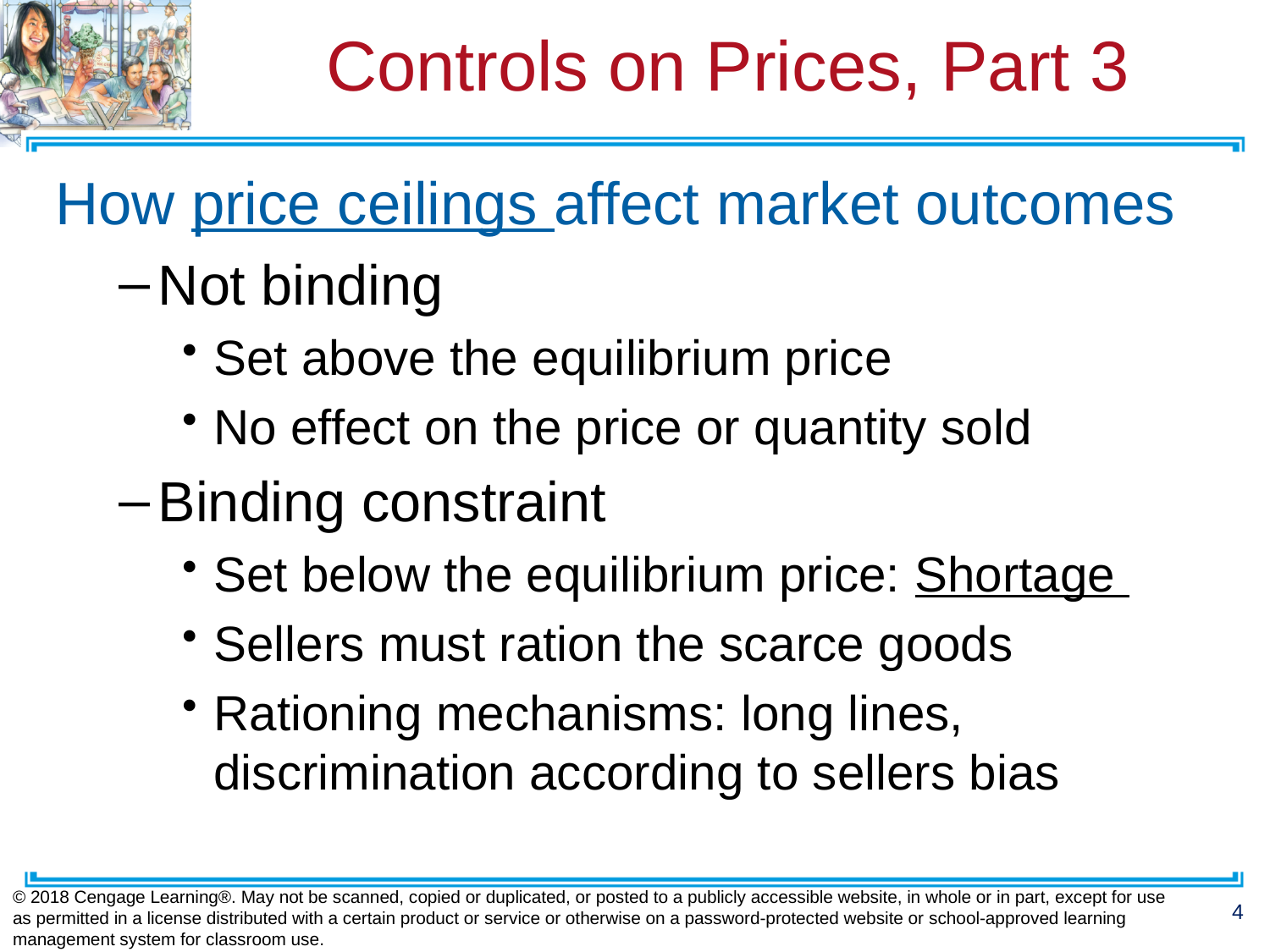

# Controls on Prices, Part 3
How price ceilings affect market outcomes
Not binding
Set above the equilibrium price
No effect on the price or quantity sold
Binding constraint
Set below the equilibrium price: Shortage
Sellers must ration the scarce goods
Rationing mechanisms: long lines, discrimination according to sellers bias
© 2018 Cengage Learning®. May not be scanned, copied or duplicated, or posted to a publicly accessible website, in whole or in part, except for use as permitted in a license distributed with a certain product or service or otherwise on a password-protected website or school-approved learning management system for classroom use.
4